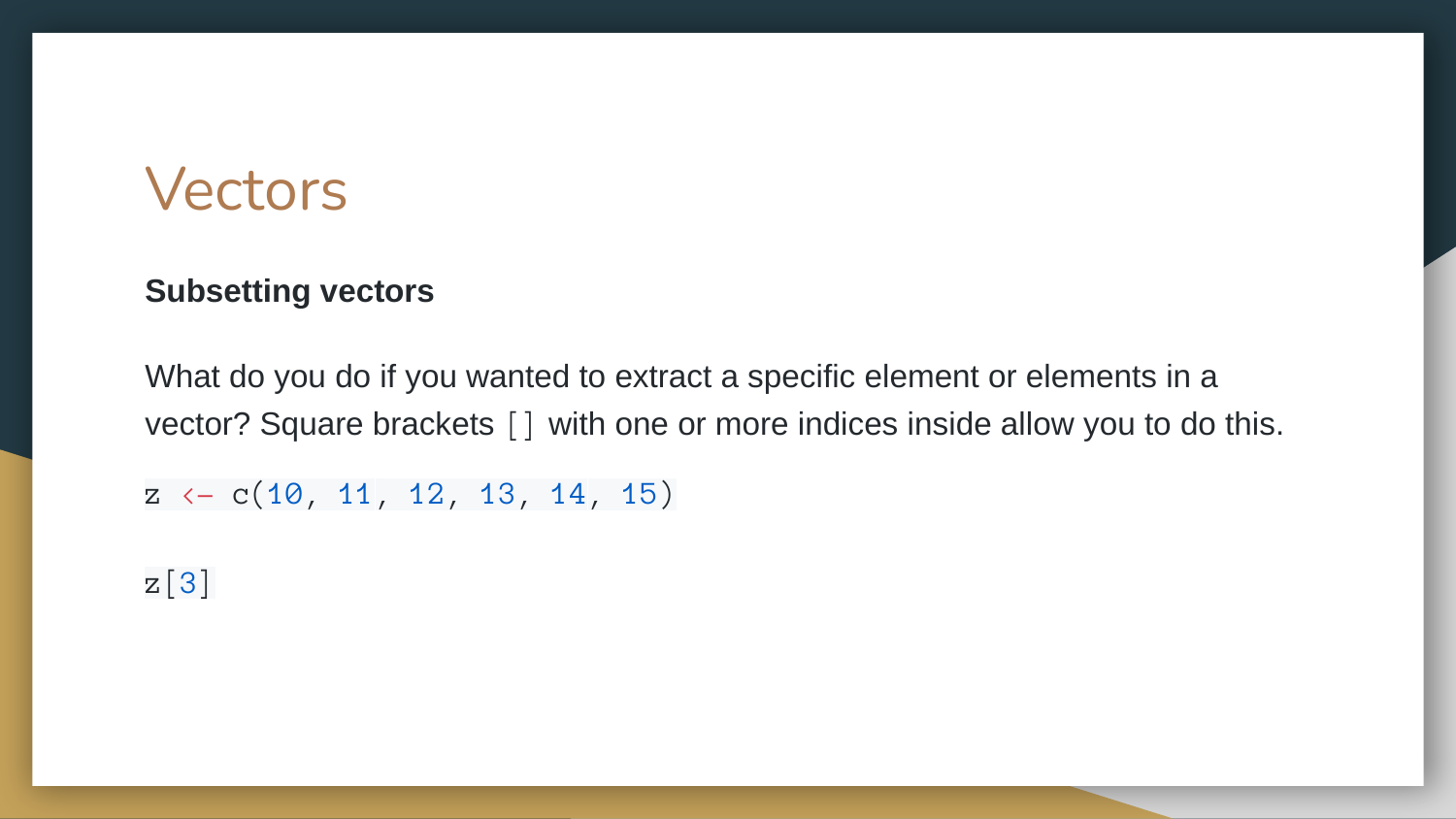

# Vectors
Subsetting vectors
What do you do if you wanted to extract a specific element or elements in a vector? Square brackets [] with one or more indices inside allow you to do this.
z <- c(10, 11, 12, 13, 14, 15)
z[3]